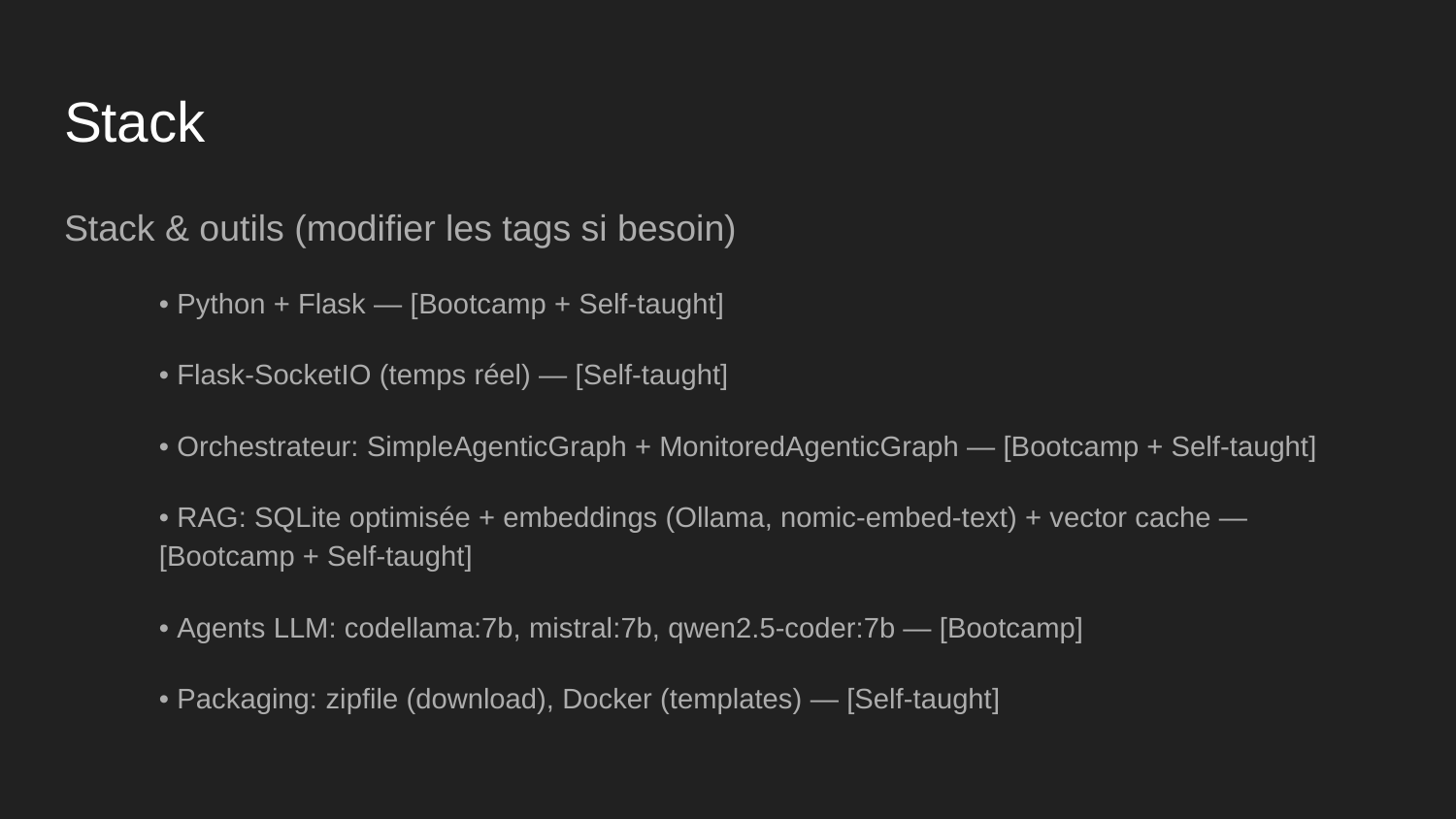

# Stack
Stack & outils (modifier les tags si besoin)
• Python + Flask — [Bootcamp + Self‑taught]
• Flask‑SocketIO (temps réel) — [Self‑taught]
• Orchestrateur: SimpleAgenticGraph + MonitoredAgenticGraph — [Bootcamp + Self‑taught]
• RAG: SQLite optimisée + embeddings (Ollama, nomic-embed-text) + vector cache — [Bootcamp + Self‑taught]
• Agents LLM: codellama:7b, mistral:7b, qwen2.5‑coder:7b — [Bootcamp]
• Packaging: zipfile (download), Docker (templates) — [Self‑taught]